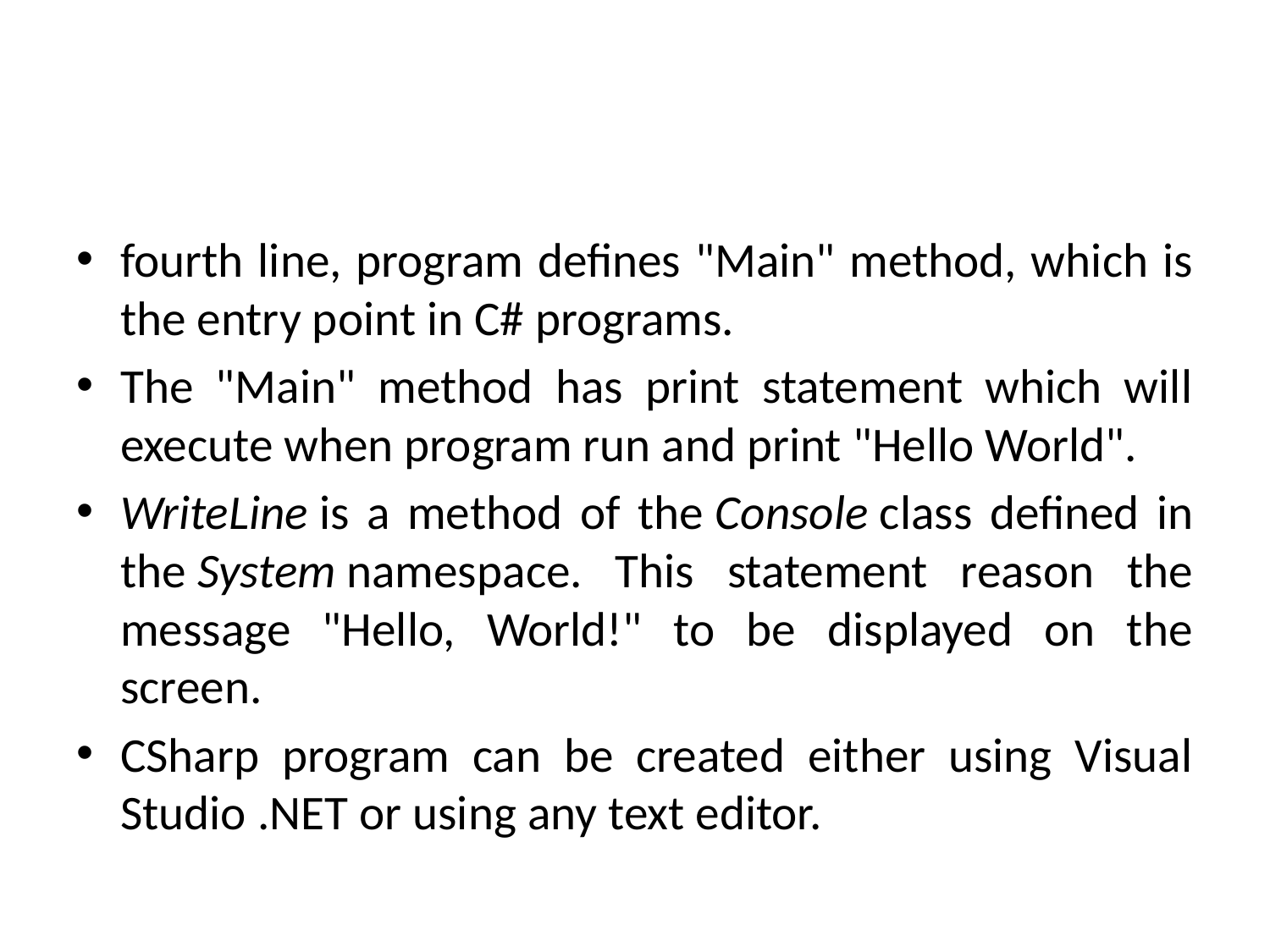

#
fourth line, program defines "Main" method, which is the entry point in C# programs.
The "Main" method has print statement which will execute when program run and print "Hello World".
WriteLine is a method of the Console class defined in the System namespace. This statement reason the message "Hello, World!" to be displayed on the screen.
CSharp program can be created either using Visual Studio .NET or using any text editor.